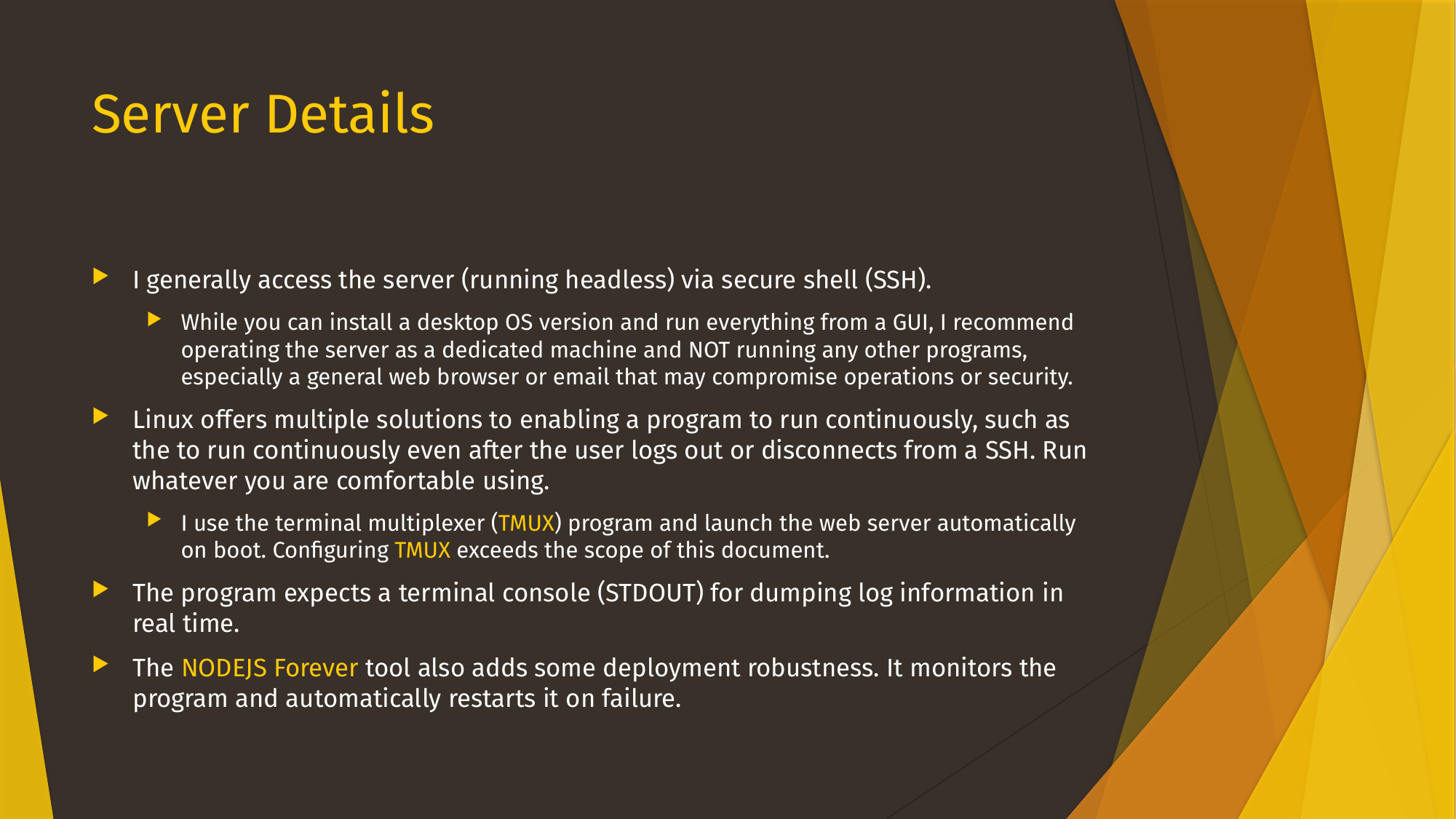

# Server Details
I generally access the server (running headless) via secure shell (SSH).
While you can install a desktop OS version and run everything from a GUI, I recommend operating the server as a dedicated machine and NOT running any other programs, especially a general web browser or email that may compromise operations or security.
Linux offers multiple solutions to enabling a program to run continuously, such as the to run continuously even after the user logs out or disconnects from a SSH. Run whatever you are comfortable using.
I use the terminal multiplexer (TMUX) program and launch the web server automatically on boot. Configuring TMUX exceeds the scope of this document.
The program expects a terminal console (STDOUT) for dumping log information in real time.
The NODEJS Forever tool also adds some deployment robustness. It monitors the program and automatically restarts it on failure.